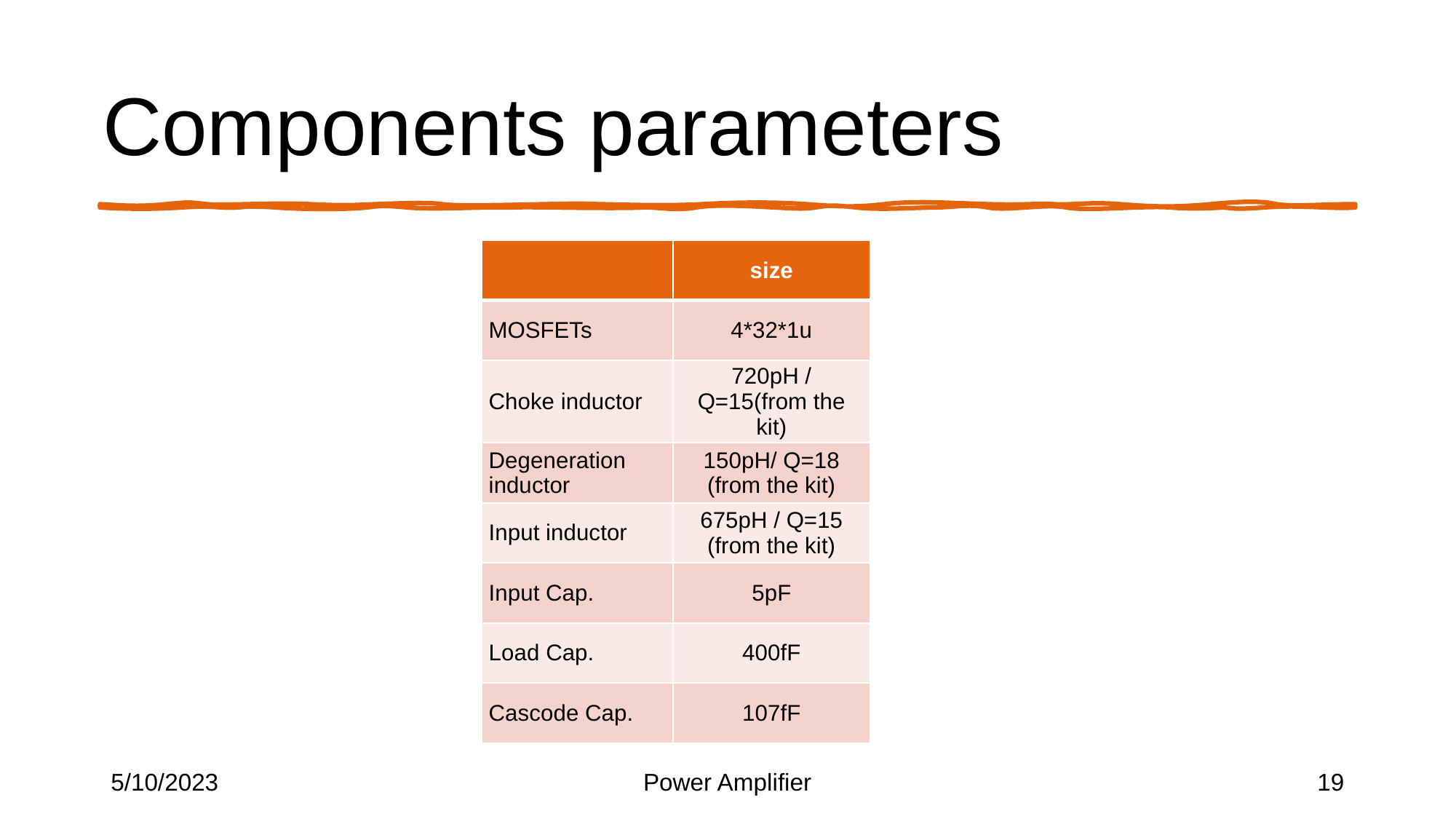

# Components parameters
|  | size |
| --- | --- |
| MOSFETs | 4\*32\*1u |
| Choke inductor | 720pH / Q=15(from the kit) |
| Degeneration inductor | 150pH/ Q=18 (from the kit) |
| Input inductor | 675pH / Q=15 (from the kit) |
| Input Cap. | 5pF |
| Load Cap. | 400fF |
| Cascode Cap. | 107fF |
5/10/2023
Power Amplifier
19